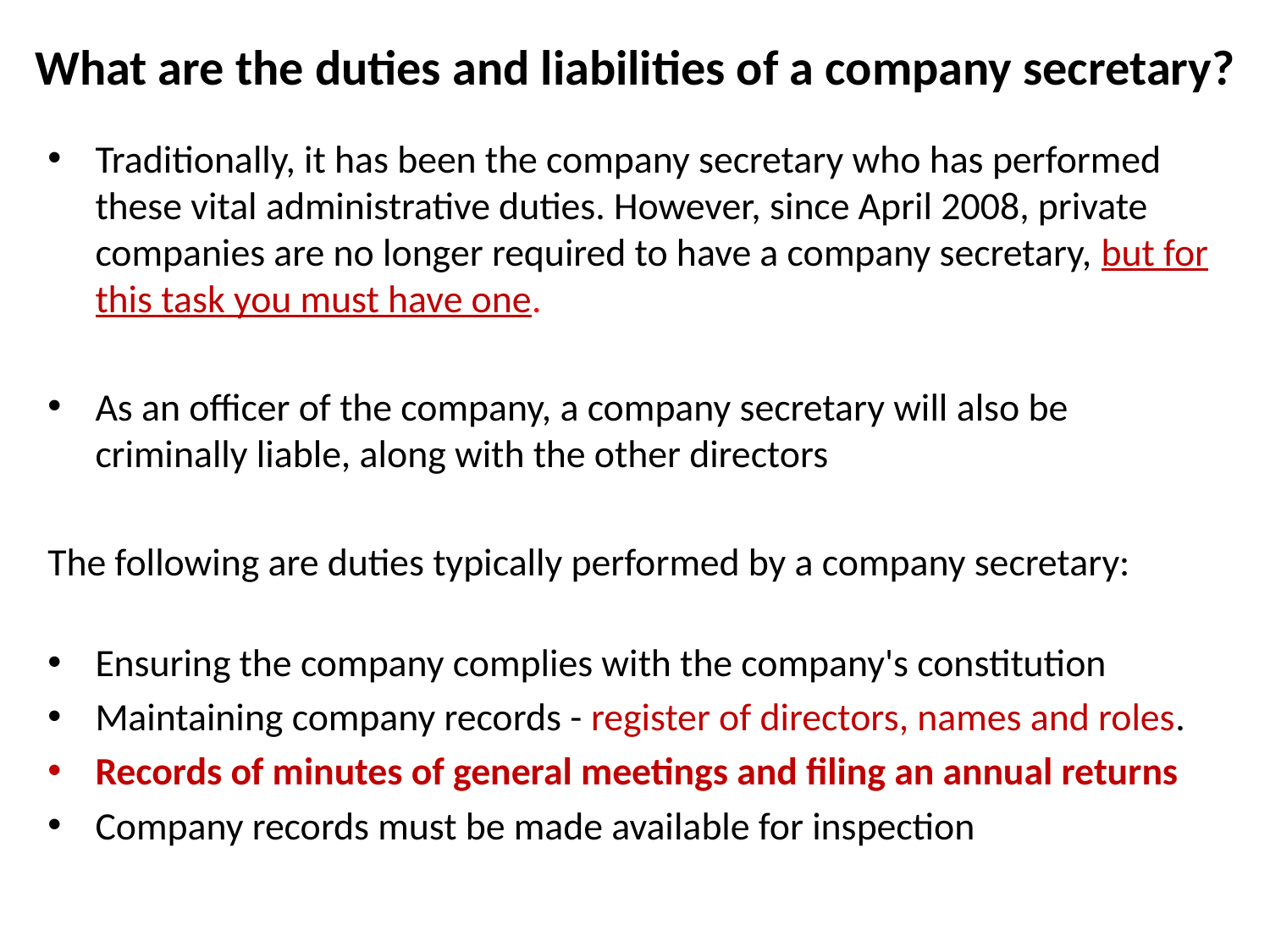

# What are the duties and liabilities of a company secretary?
Traditionally, it has been the company secretary who has performed these vital administrative duties. However, since April 2008, private companies are no longer required to have a company secretary, but for this task you must have one.

As an officer of the company, a company secretary will also be criminally liable, along with the other directors

The following are duties typically performed by a company secretary:
Ensuring the company complies with the company's constitution
Maintaining company records - register of directors, names and roles.
Records of minutes of general meetings and filing an annual returns
Company records must be made available for inspection